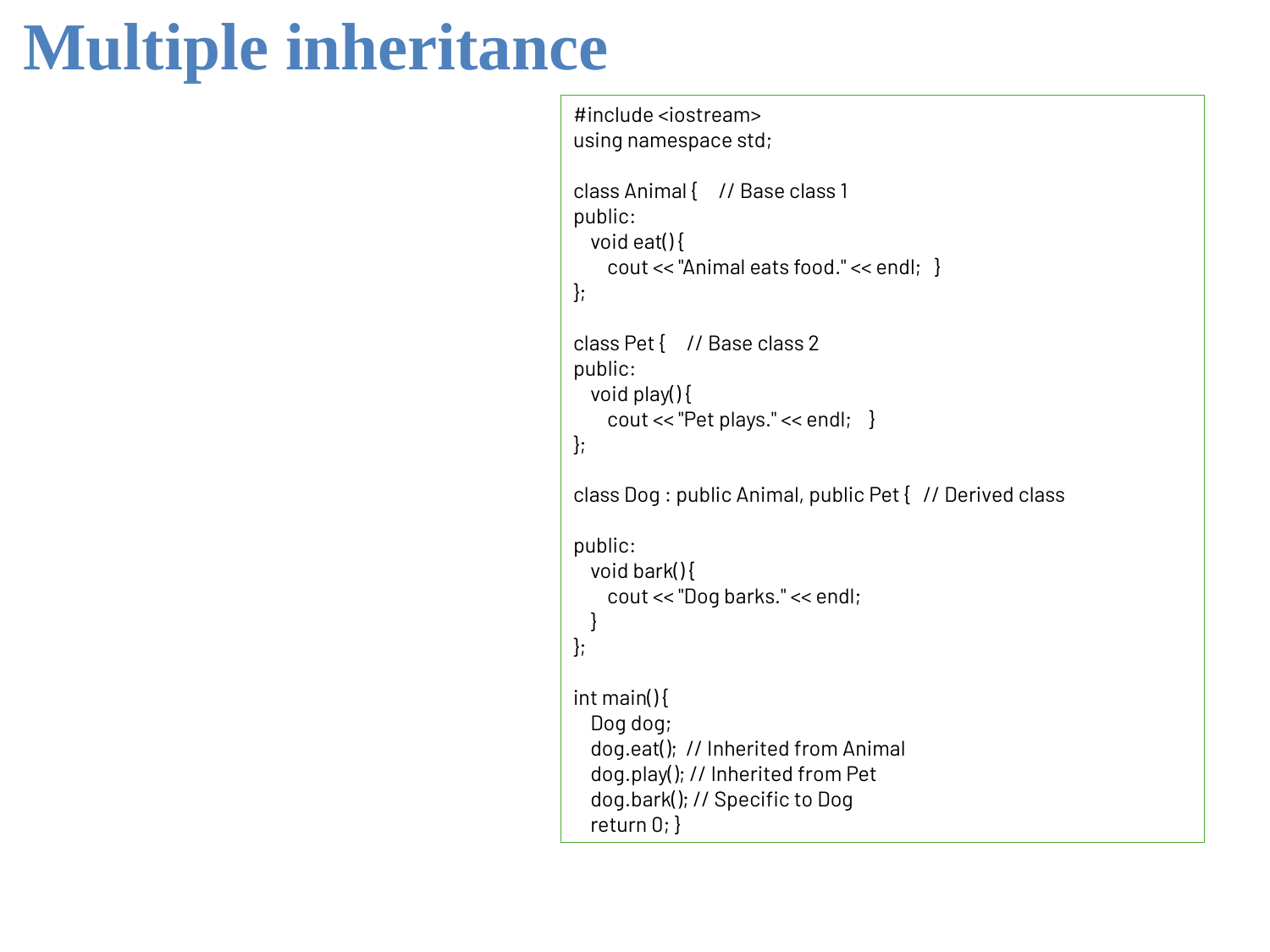

Multiple inheritance
#include <iostream>
using namespace std;

class Animal {     // Base class 1
public:
    void eat() {
        cout << "Animal eats food." << endl;   }
};

class Pet {     // Base class 2
public:
    void play() {
        cout << "Pet plays." << endl;    }
};

class Dog : public Animal, public Pet {   // Derived class

public:
    void bark() {
        cout << "Dog barks." << endl;
    }
};

int main() {
    Dog dog;
    dog.eat();  // Inherited from Animal
    dog.play(); // Inherited from Pet
    dog.bark(); // Specific to Dog
    return 0; }